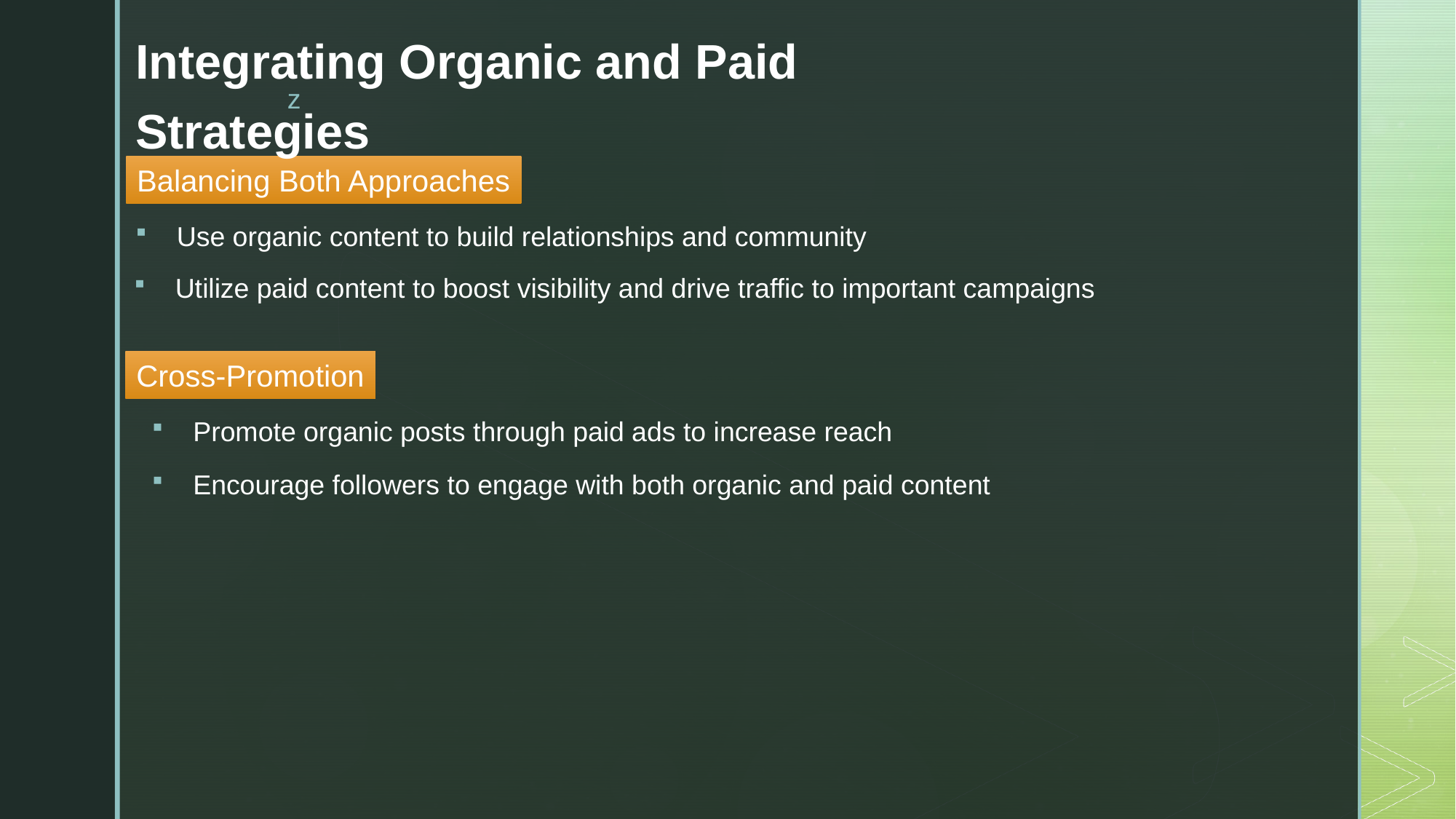

Integrating Organic and Paid Strategies
Balancing Both Approaches
Use organic content to build relationships and community
Utilize paid content to boost visibility and drive traffic to important campaigns
Cross-Promotion
Promote organic posts through paid ads to increase reach
Encourage followers to engage with both organic and paid content